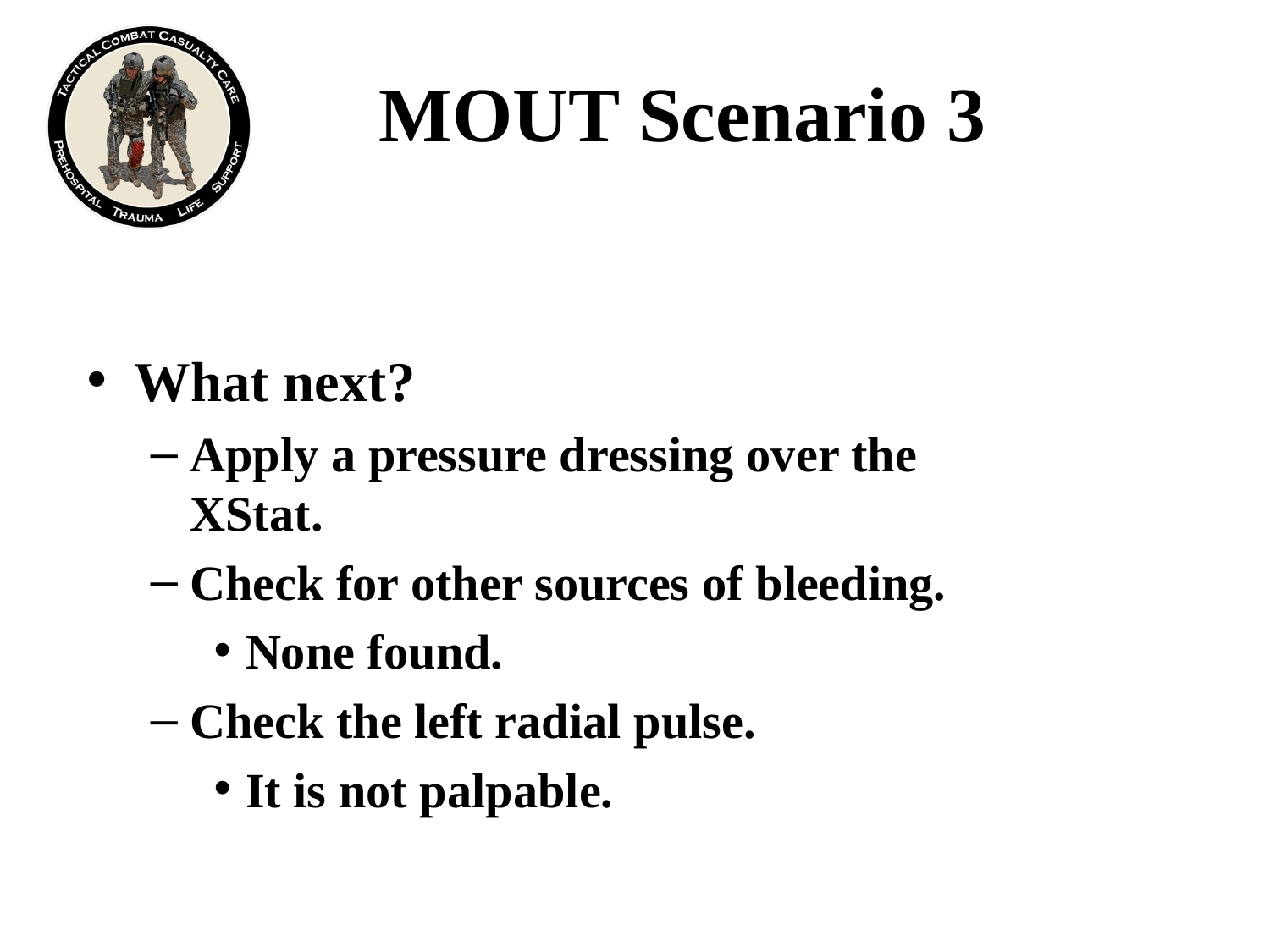

# MOUT Scenario 3
What next?
Apply a pressure dressing over the XStat.
Check for other sources of bleeding.
None found.
Check the left radial pulse.
It is not palpable.